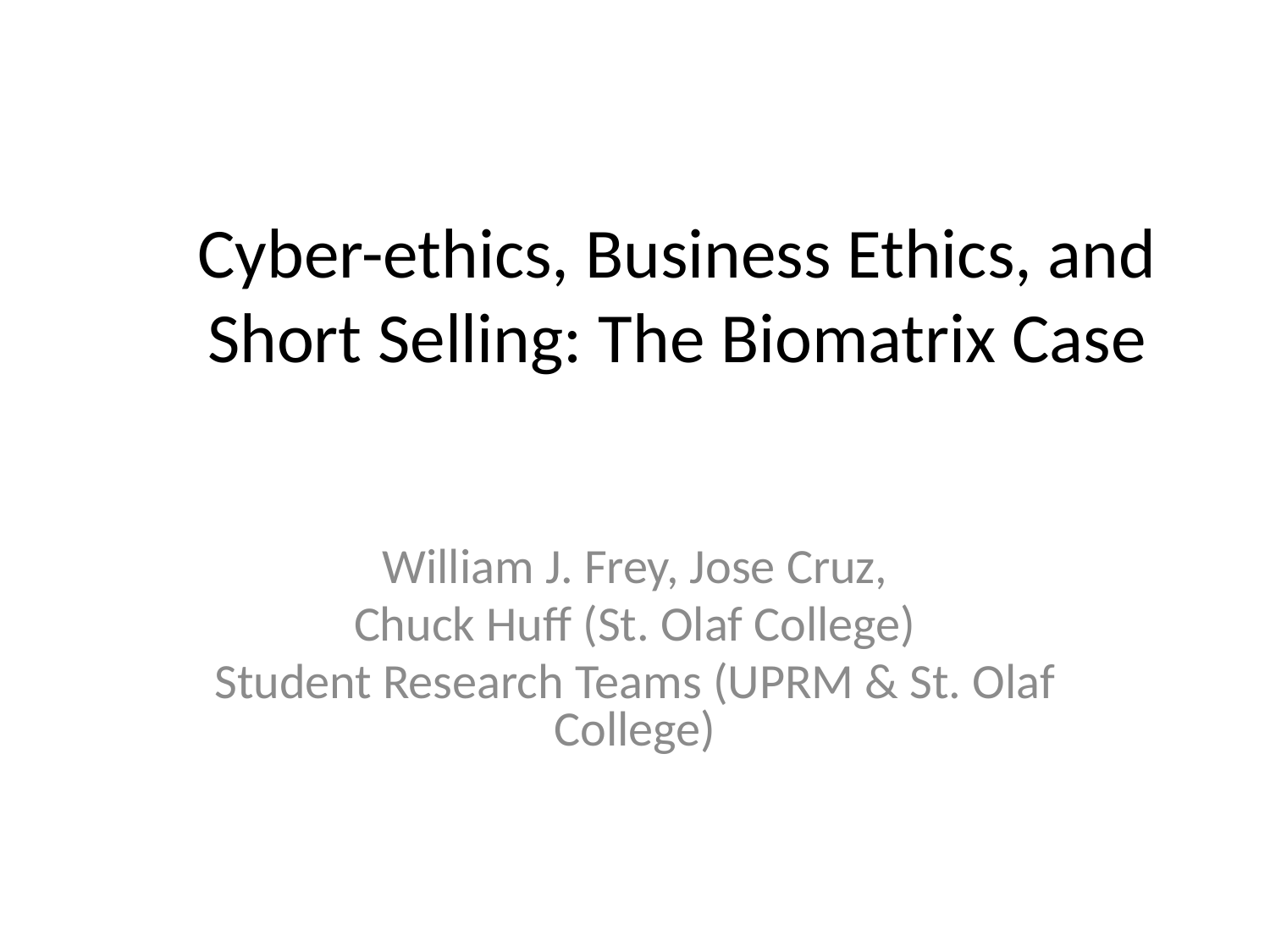

# Cyber-ethics, Business Ethics, and Short Selling: The Biomatrix Case
William J. Frey, Jose Cruz,
Chuck Huff (St. Olaf College)
Student Research Teams (UPRM & St. Olaf College)